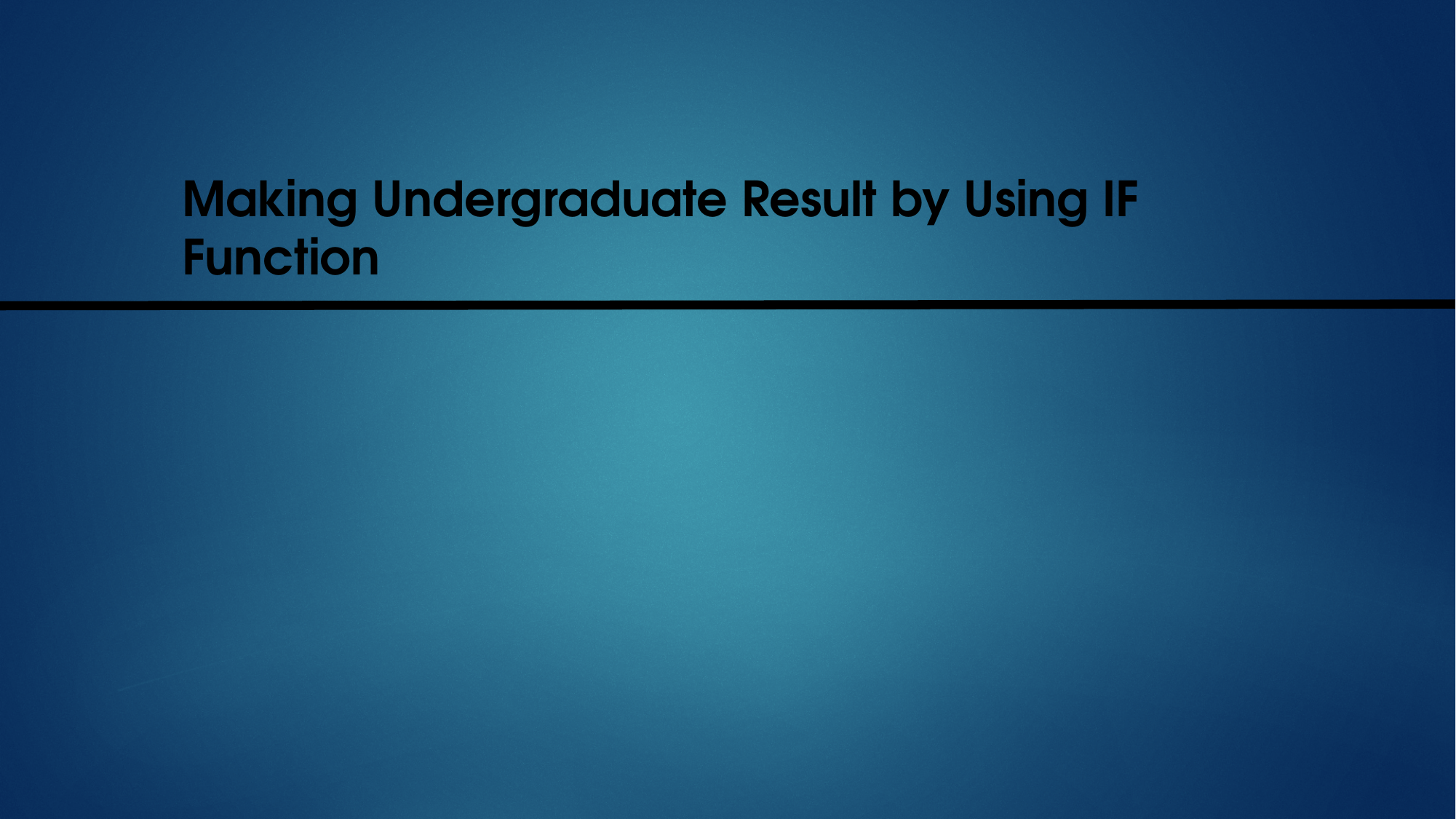

Making Undergraduate Result by Using IF Function